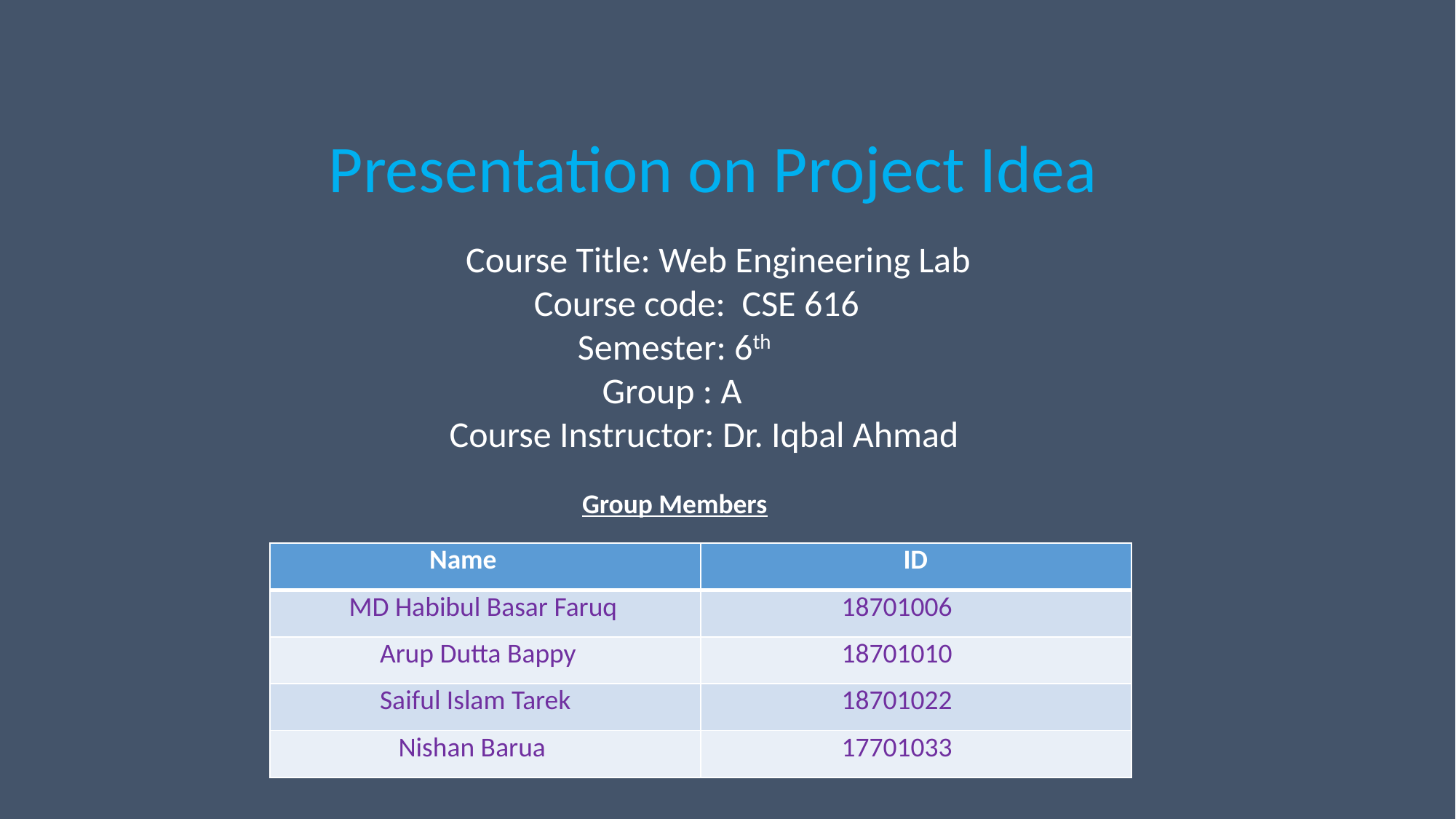

Presentation on Project Idea
                           Course Title: Web Engineering Lab
	                      Course code:  CSE 616
		              Semester: 6th
		                 Group : A
                         Course Instructor: Dr. Iqbal Ahmad

                                             Group Members
| Name | ID |
| --- | --- |
| MD Habibul Basar Faruq | 18701006 |
| Arup Dutta Bappy | 18701010 |
| Saiful Islam Tarek | 18701022 |
| Nishan Barua | 17701033 |